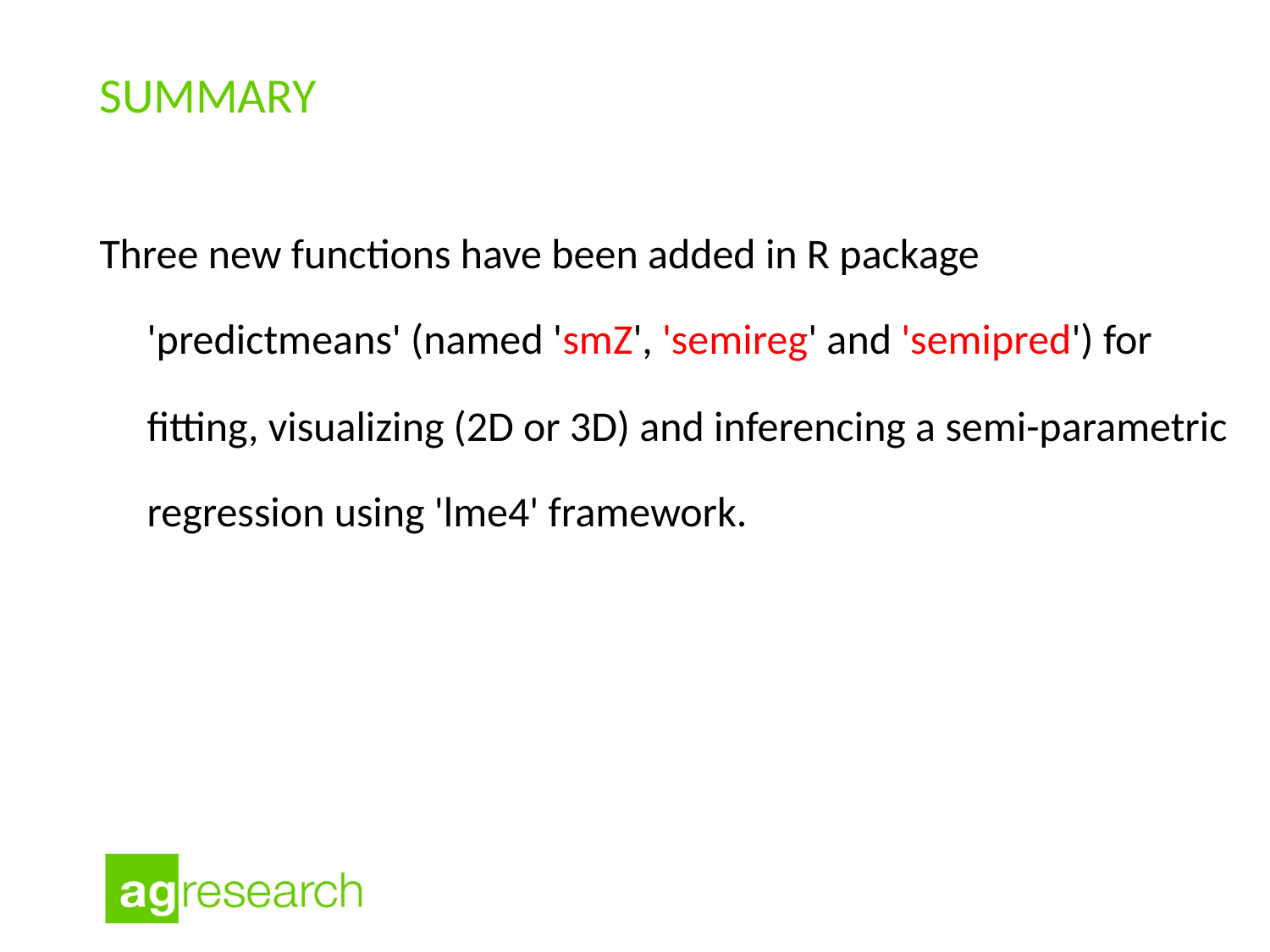

# Summary
Three new functions have been added in R package 'predictmeans' (named 'smZ', 'semireg' and 'semipred') for fitting, visualizing (2D or 3D) and inferencing a semi-parametric regression using 'lme4' framework.